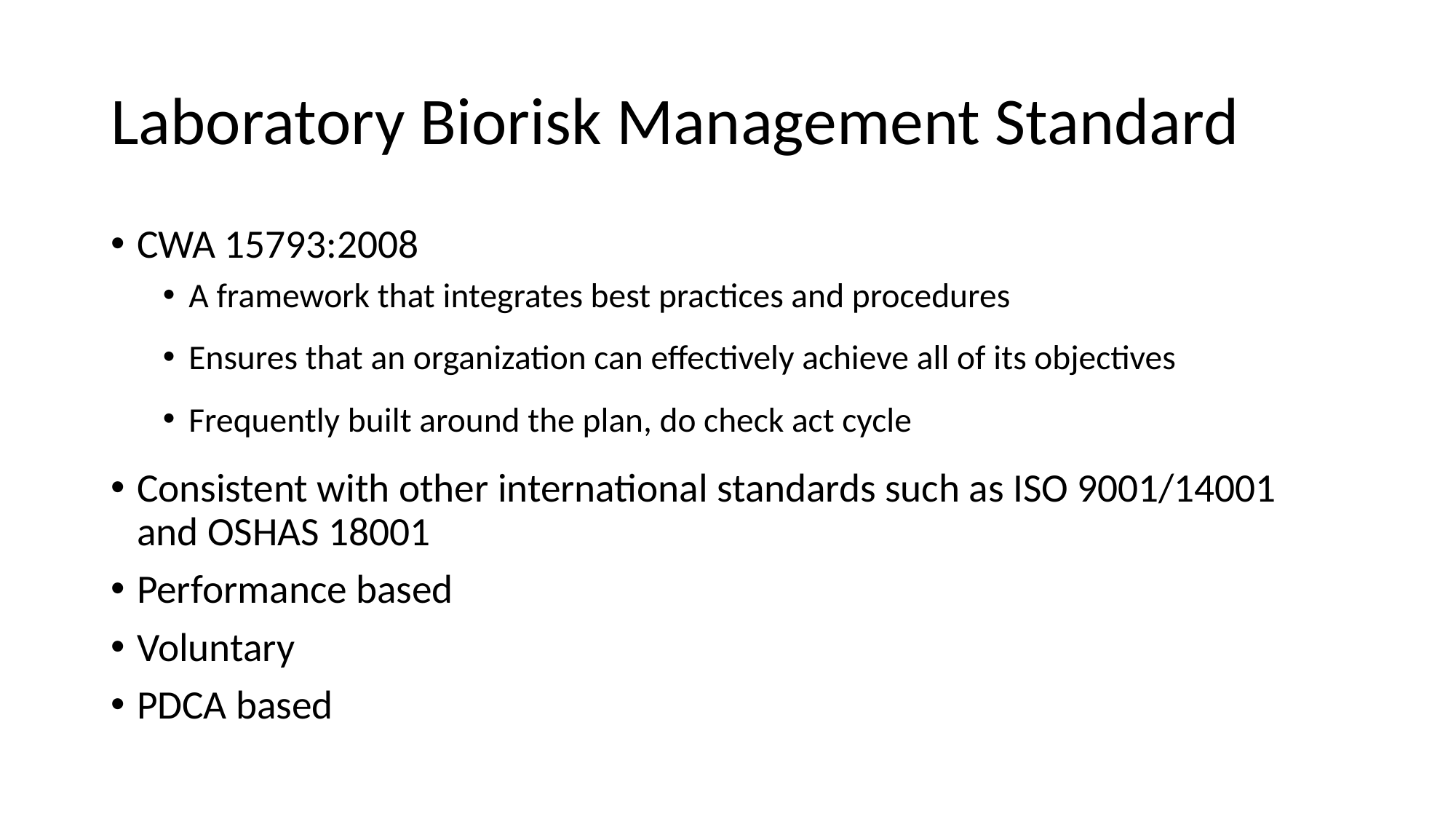

# Laboratory Biorisk Management Standard
CWA 15793:2008
A framework that integrates best practices and procedures
Ensures that an organization can effectively achieve all of its objectives
Frequently built around the plan, do check act cycle
Consistent with other international standards such as ISO 9001/14001 and OSHAS 18001
Performance based
Voluntary
PDCA based